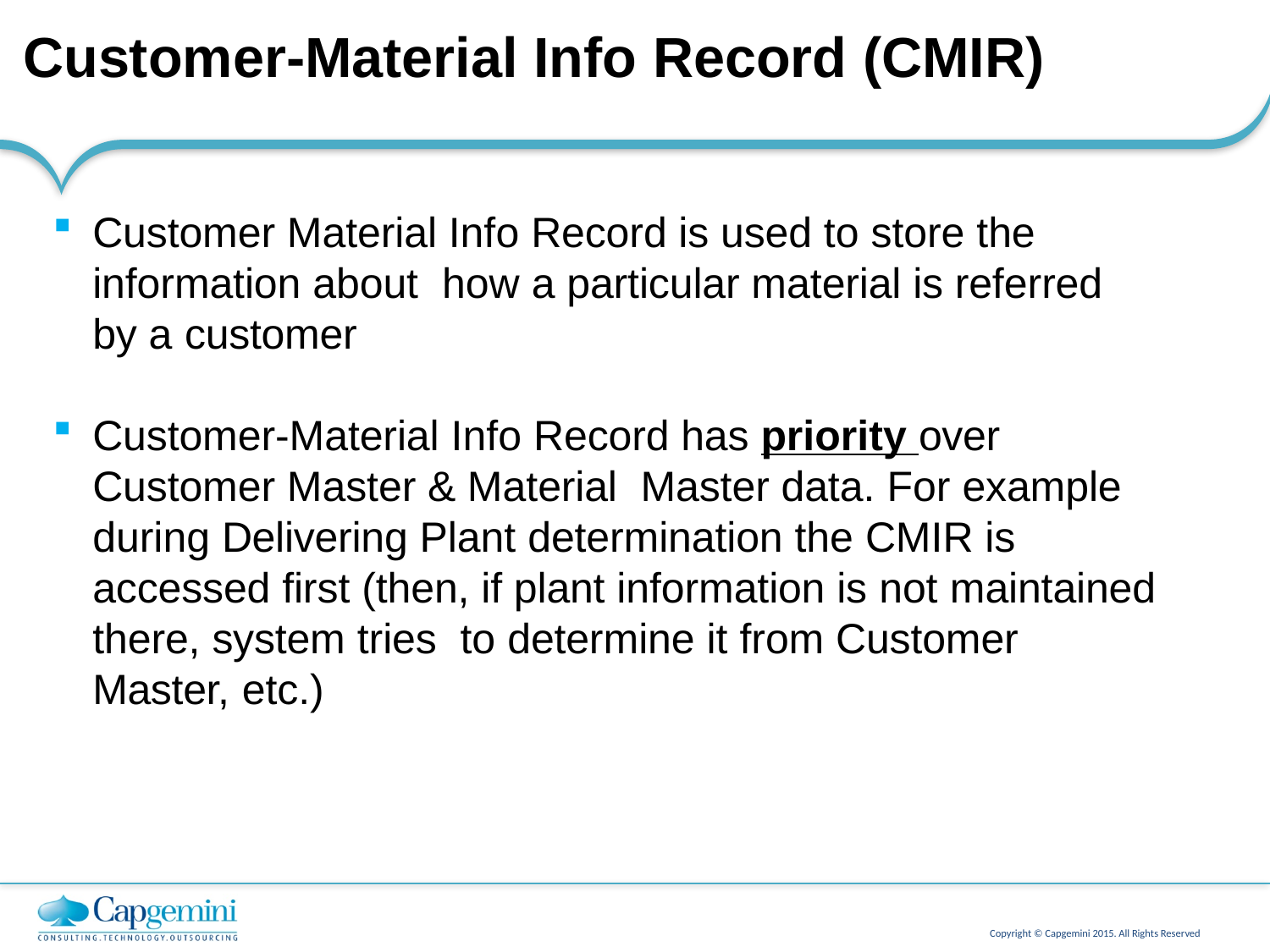

# Customer-Material Info Record (CMIR)
Customer Material Info Record is used to store the information about  how a particular material is referred by a customer

Customer-Material Info Record has priority over Customer Master & Material  Master data. For example during Delivering Plant determination the CMIR is  accessed first (then, if plant information is not maintained there, system tries  to determine it from Customer Master, etc.)